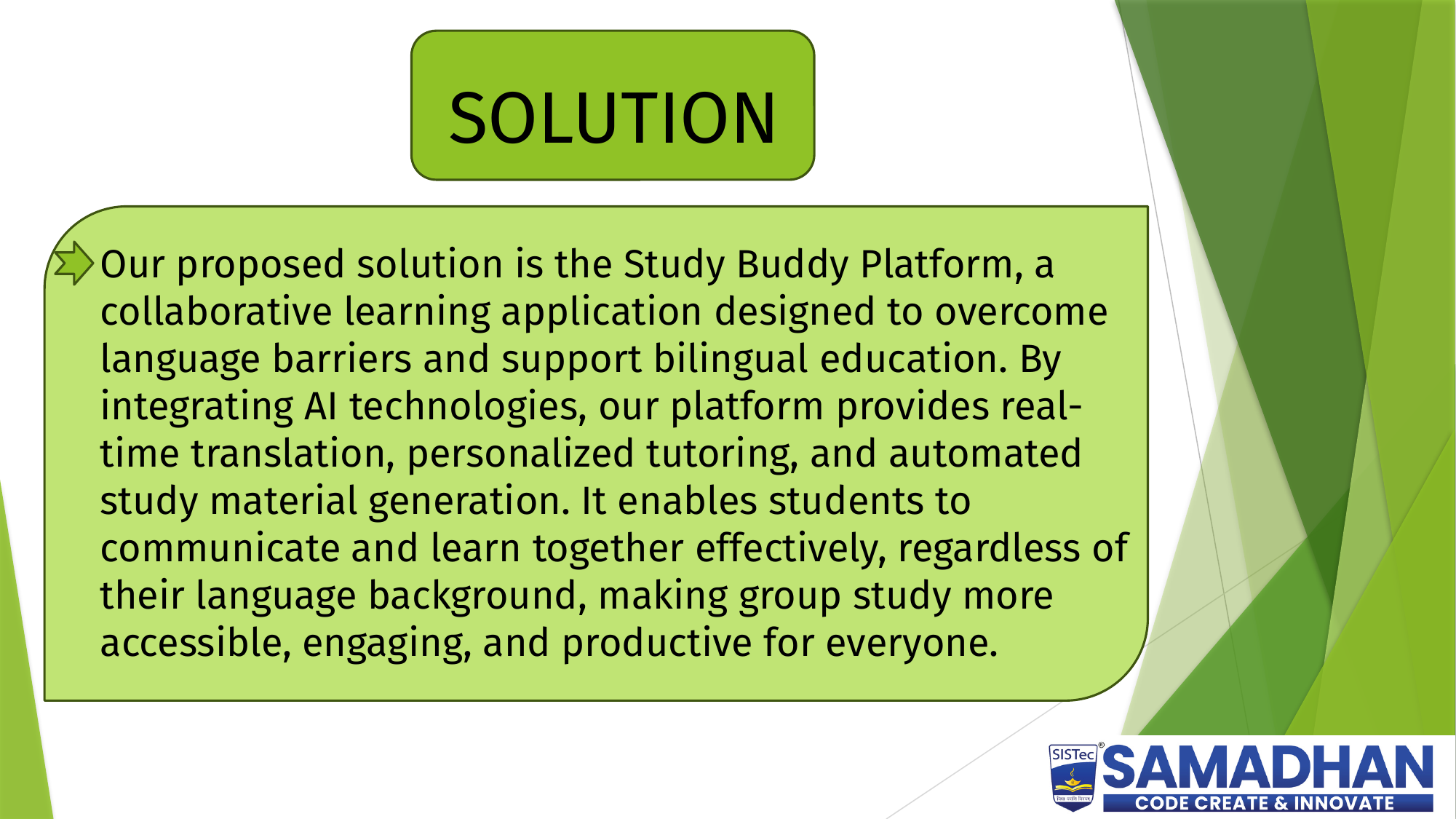

SOLUTION

Our proposed solution is the Study Buddy Platform, a collaborative learning application designed to overcome language barriers and support bilingual education. By integrating AI technologies, our platform provides real-time translation, personalized tutoring, and automated study material generation. It enables students to communicate and learn together effectively, regardless of their language background, making group study more accessible, engaging, and productive for everyone.